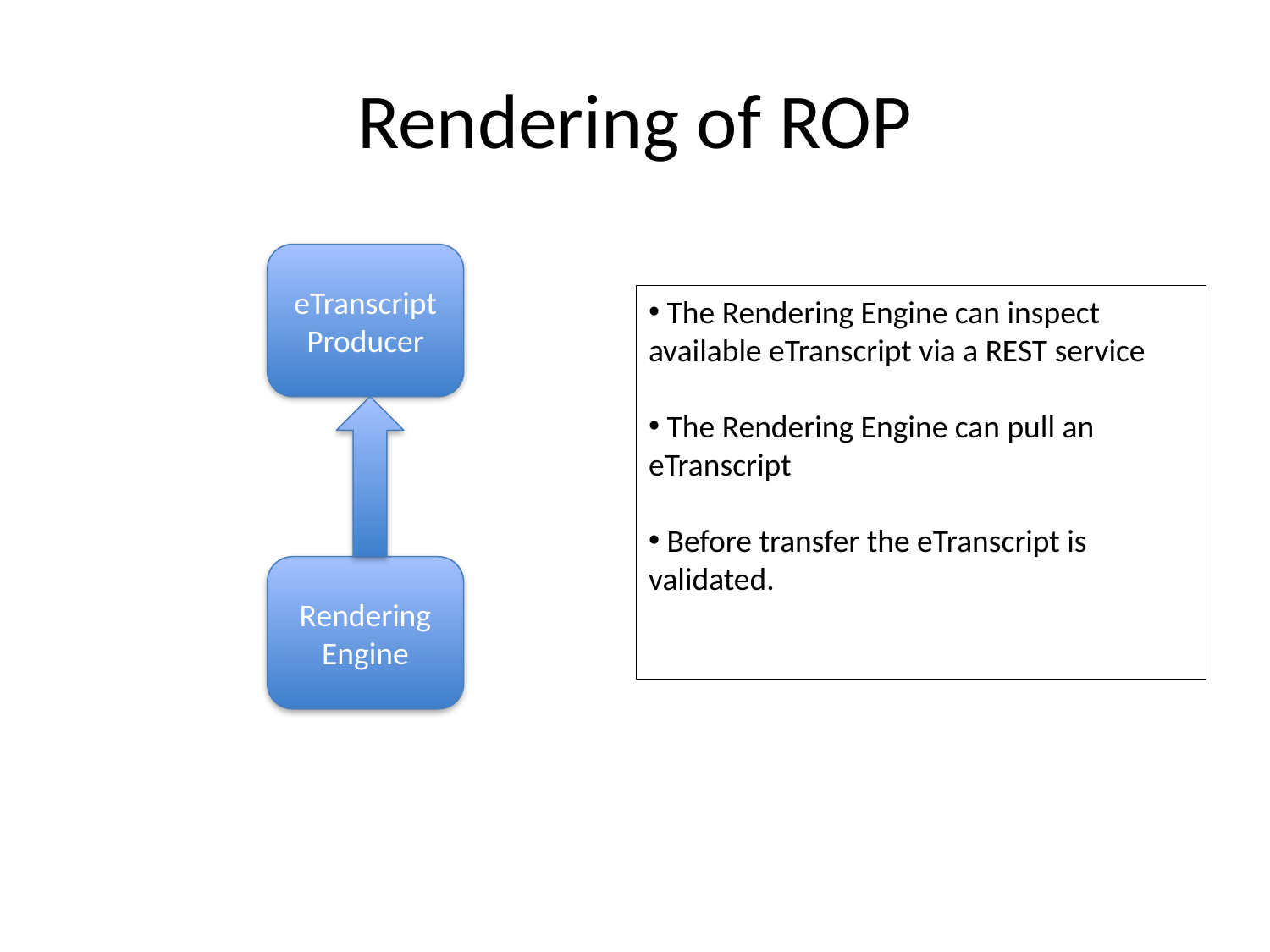

# Rendering of ROP
eTranscript
Producer
 The Rendering Engine can inspect available eTranscript via a REST service

 The Rendering Engine can pull an eTranscript

 Before transfer the eTranscript is validated.

Rendering Engine